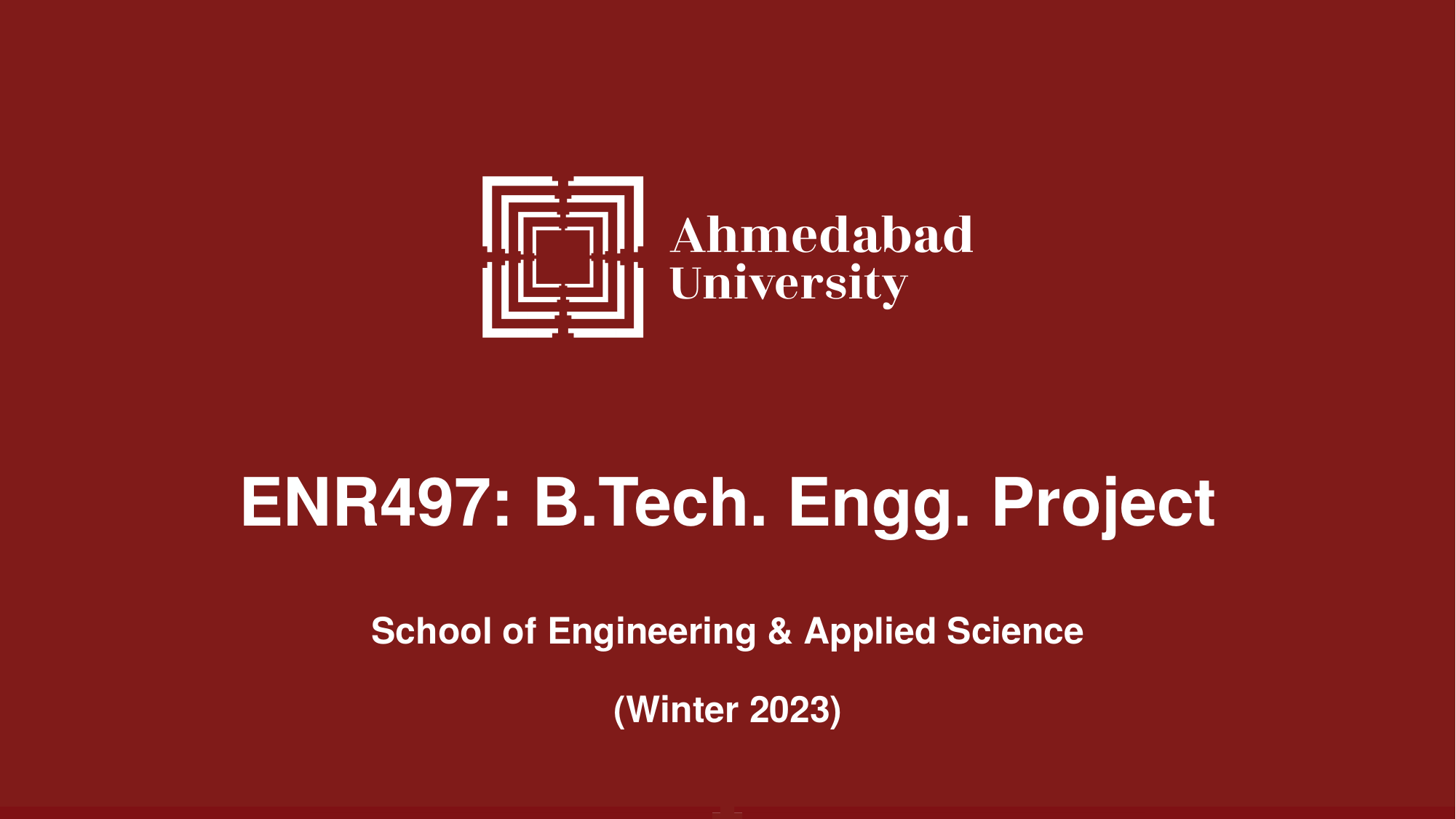

# ENR497: B.Tech. Engg. Project

School of Engineering & Applied Science

(Winter 2023)